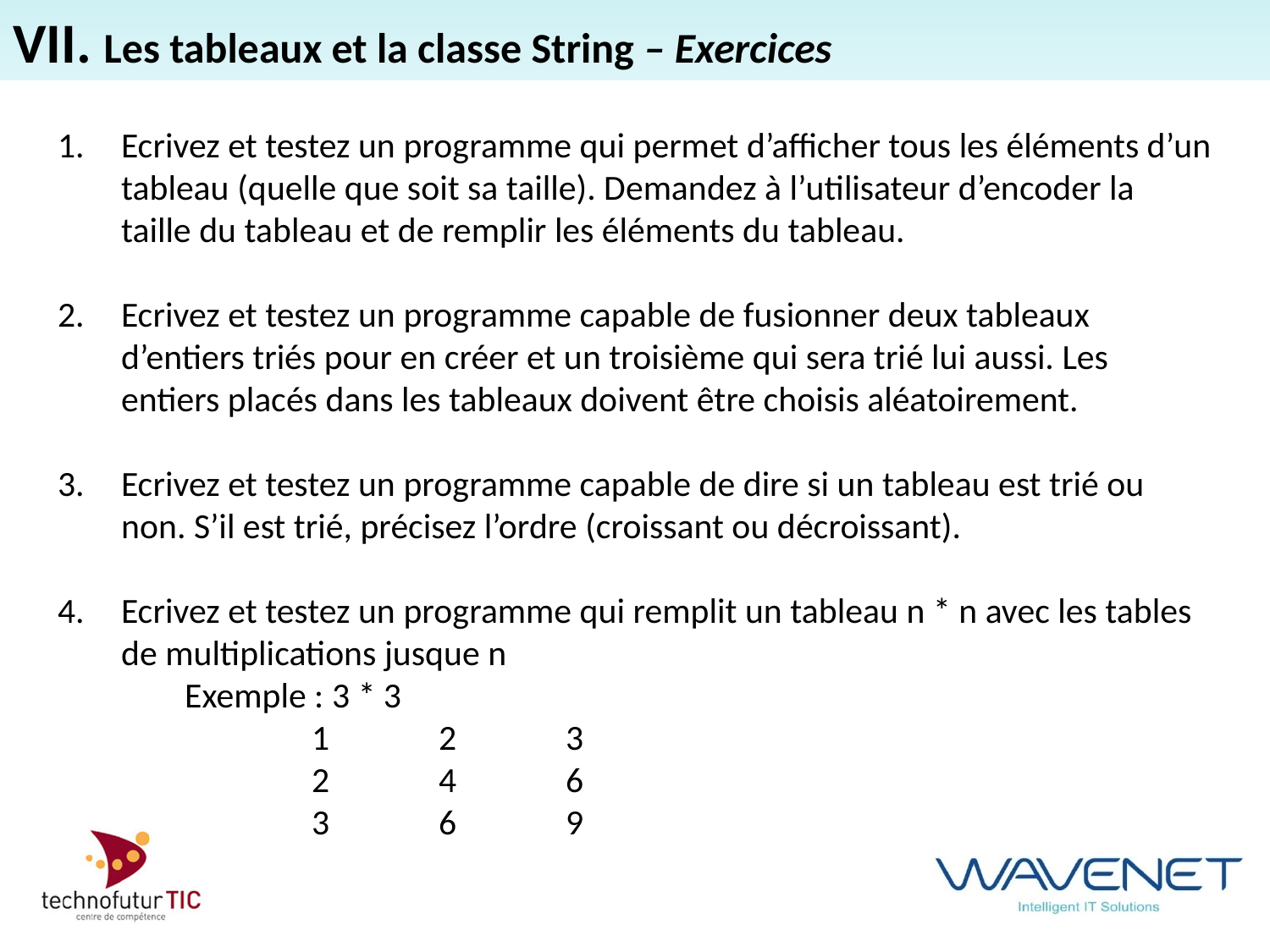

VII. Les tableaux et la classe String – Exercices
Ecrivez et testez un programme qui permet d’afficher tous les éléments d’un tableau (quelle que soit sa taille). Demandez à l’utilisateur d’encoder la taille du tableau et de remplir les éléments du tableau.

Ecrivez et testez un programme capable de fusionner deux tableaux d’entiers triés pour en créer et un troisième qui sera trié lui aussi. Les entiers placés dans les tableaux doivent être choisis aléatoirement.

Ecrivez et testez un programme capable de dire si un tableau est trié ou non. S’il est trié, précisez l’ordre (croissant ou décroissant).

Ecrivez et testez un programme qui remplit un tableau n * n avec les tables de multiplications jusque n
	Exemple : 3 * 3
		1	2	3
		2	4	6
		3	6	9